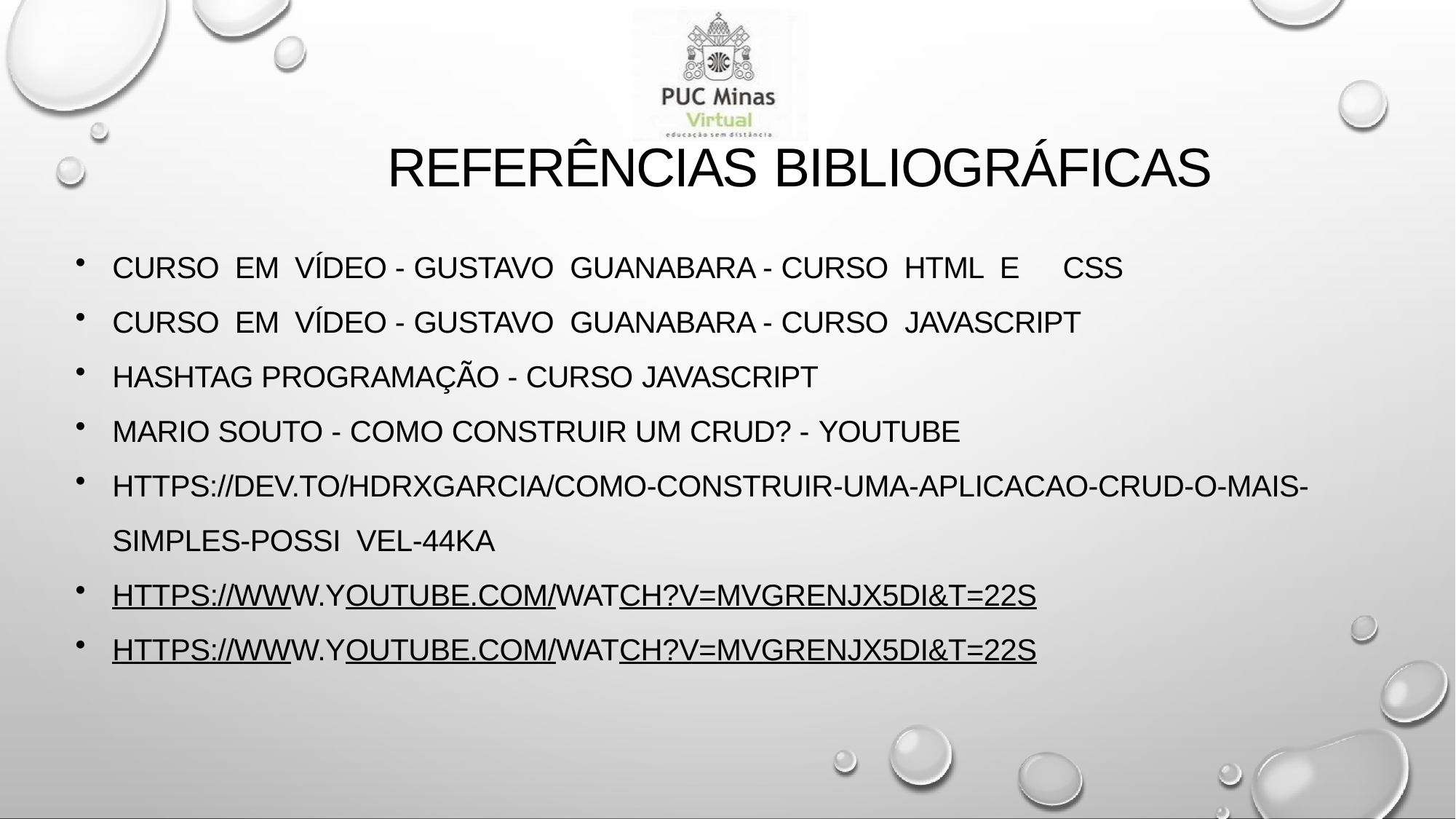

# REFERÊNCIAS BIBLIOGRÁFICAS
CURSO  EM  VÍDEO - GUSTAVO  GUANABARA - CURSO  HTML  E      CSS
CURSO  EM  VÍDEO - GUSTAVO  GUANABARA - CURSO  JAVASCRIPT
HASHTAG PROGRAMAÇÃO - CURSO JAVASCRIPT
MARIO SOUTO - COMO CONSTRUIR UM CRUD? - YOUTUBE
HTTPS://DEV.TO/HDRXGARCIA/COMO-CONSTRUIR-UMA-APLICACAO-CRUD-O-MAIS-SIMPLES-POSSI  VEL-44KA
HTTPS://WWW.YOUTUBE.COM/WATCH?V=MVGRENJX5DI&T=22S
HTTPS://WWW.YOUTUBE.COM/WATCH?V=MVGRENJX5DI&T=22S